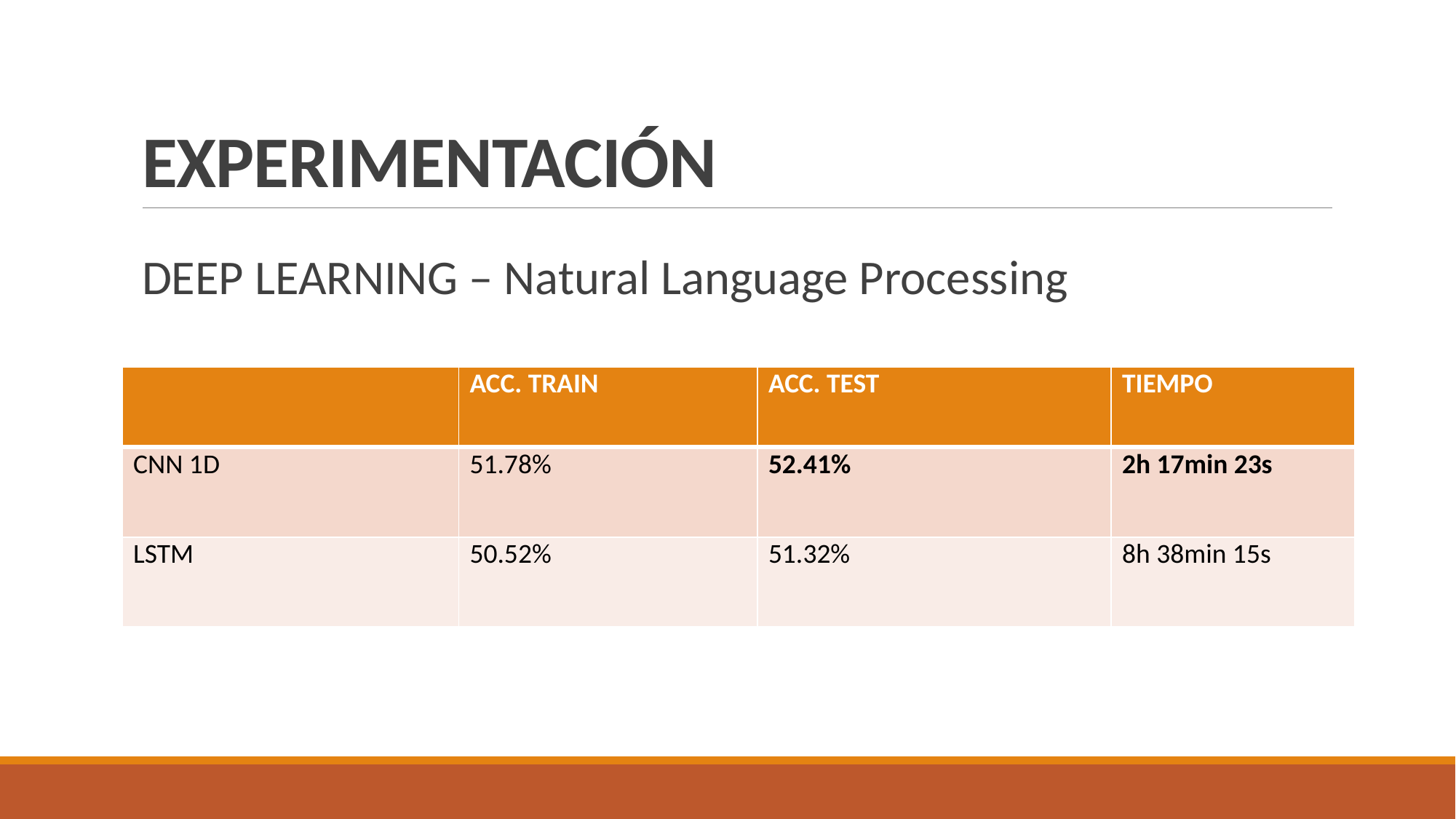

# EXPERIMENTACIÓN
DEEP LEARNING – Natural Language Processing

| ​ | ACC. TRAIN | ACC. TEST | TIEMPO |
| --- | --- | --- | --- |
| CNN 1D | 51.78% | 52.41% | 2h 17min 23s |
| LSTM | 50.52% | 51.32% | 8h 38min 15s |